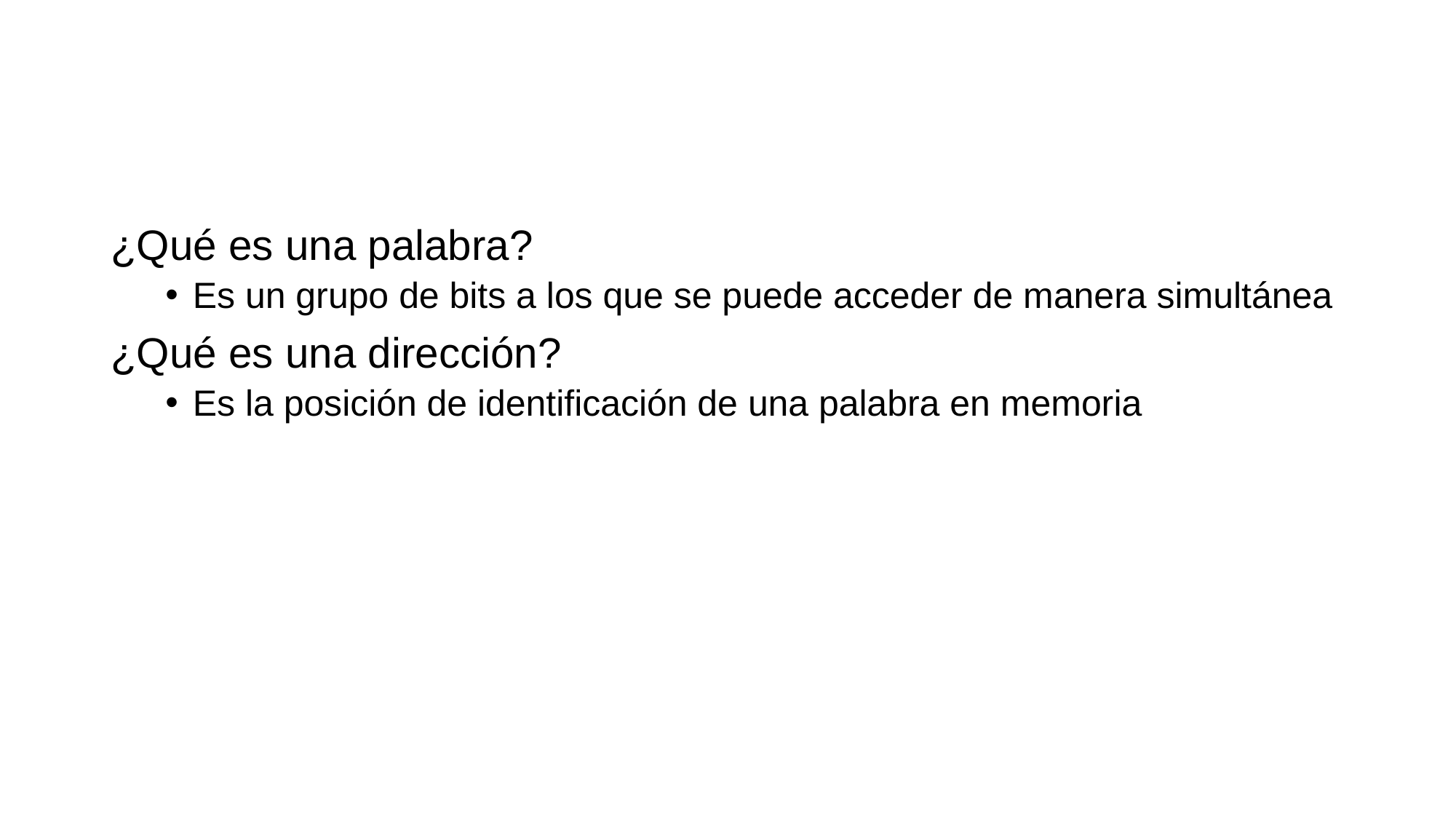

#
¿Qué es una palabra?
Es un grupo de bits a los que se puede acceder de manera simultánea
¿Qué es una dirección?
Es la posición de identificación de una palabra en memoria